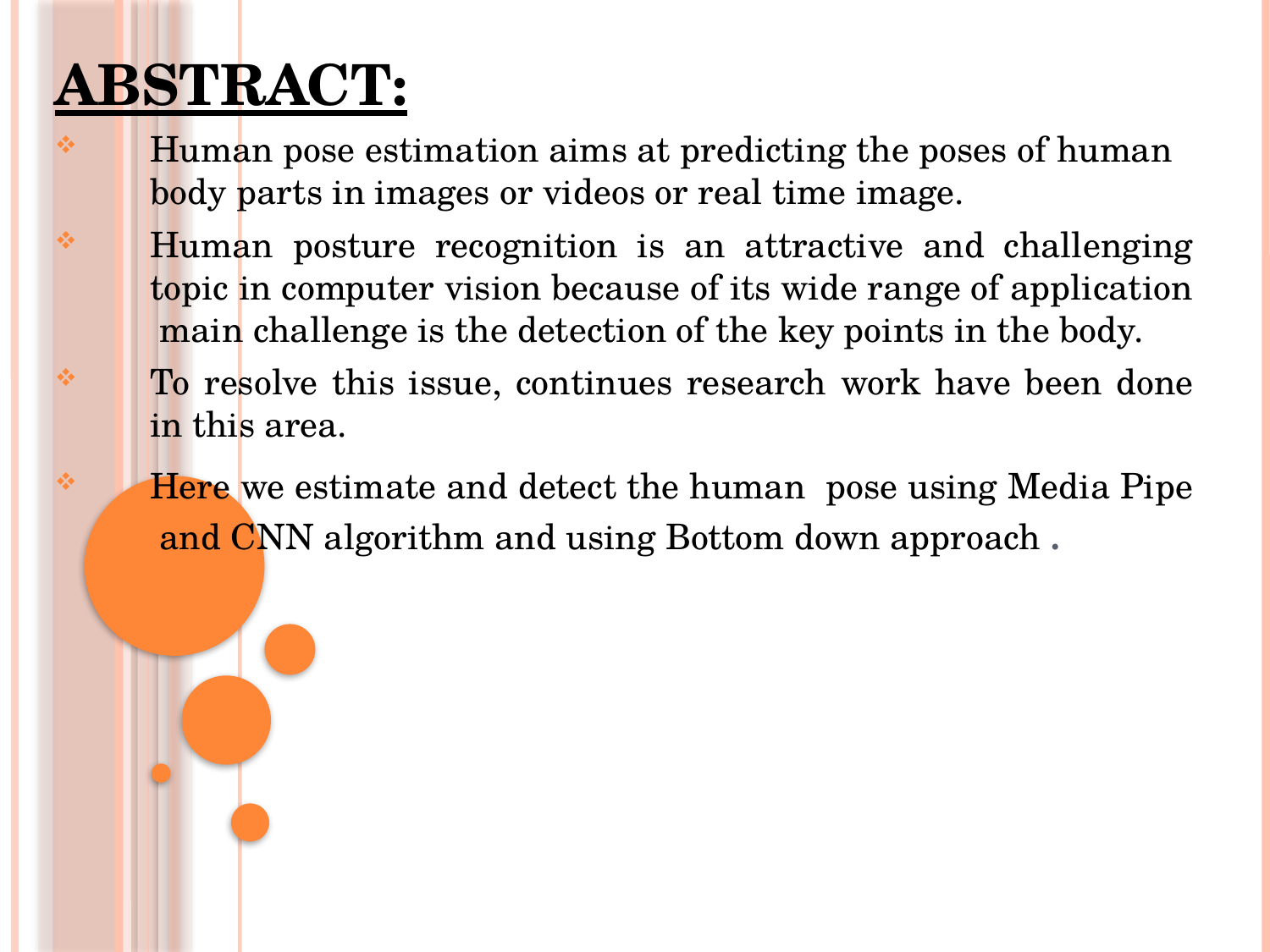

ABSTRACT:
Human pose estimation aims at predicting the poses of human body parts in images or videos or real time image.
Human posture recognition is an attractive and challenging topic in computer vision because of its wide range of application  main challenge is the detection of the key points in the body.
To resolve this issue, continues research work have been done in this area.
Here we estimate and detect the human  pose using Media Pipe  and CNN algorithm and using Bottom down approach .